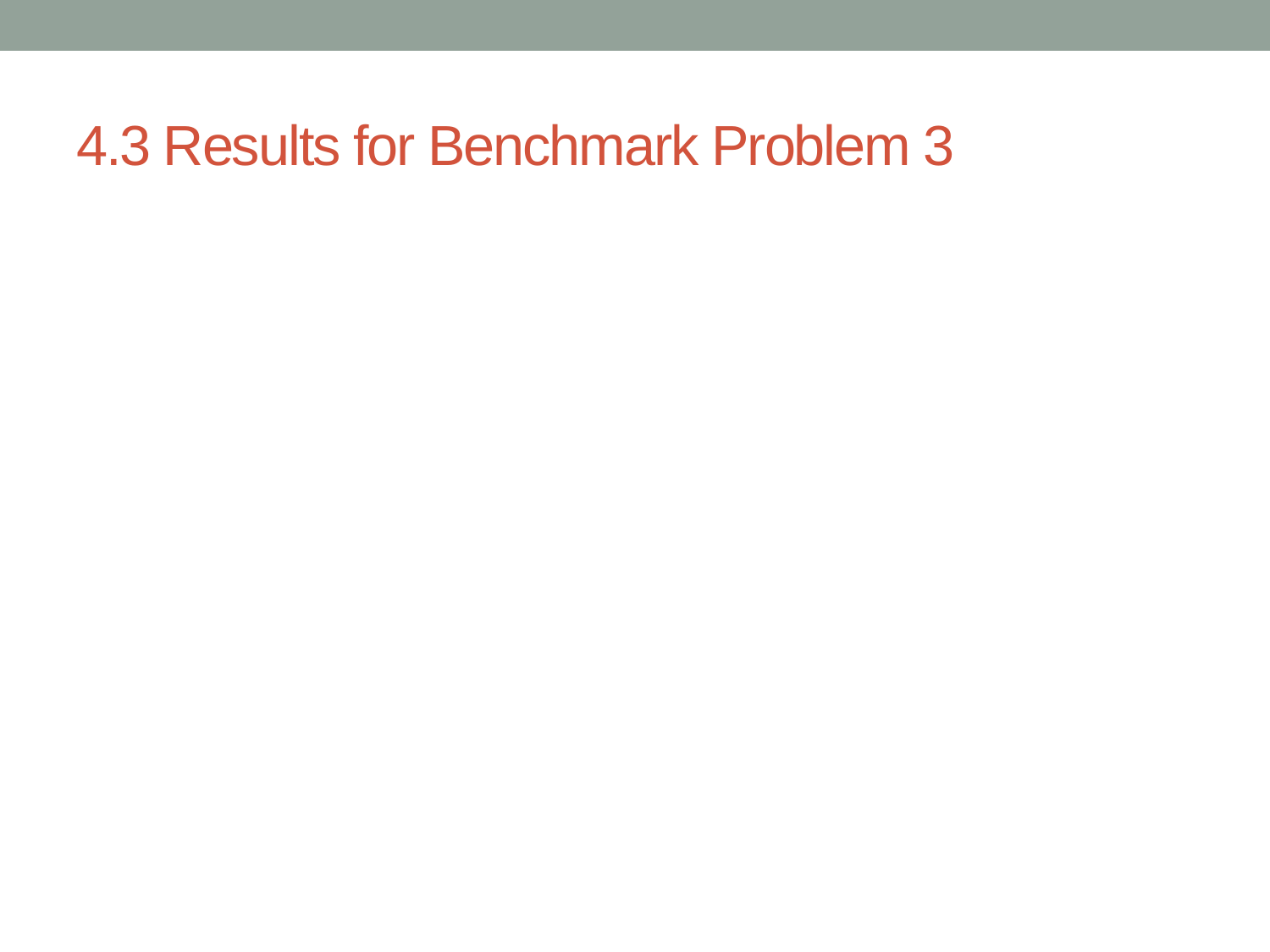

# 4.3 Results for Benchmark Problem 3